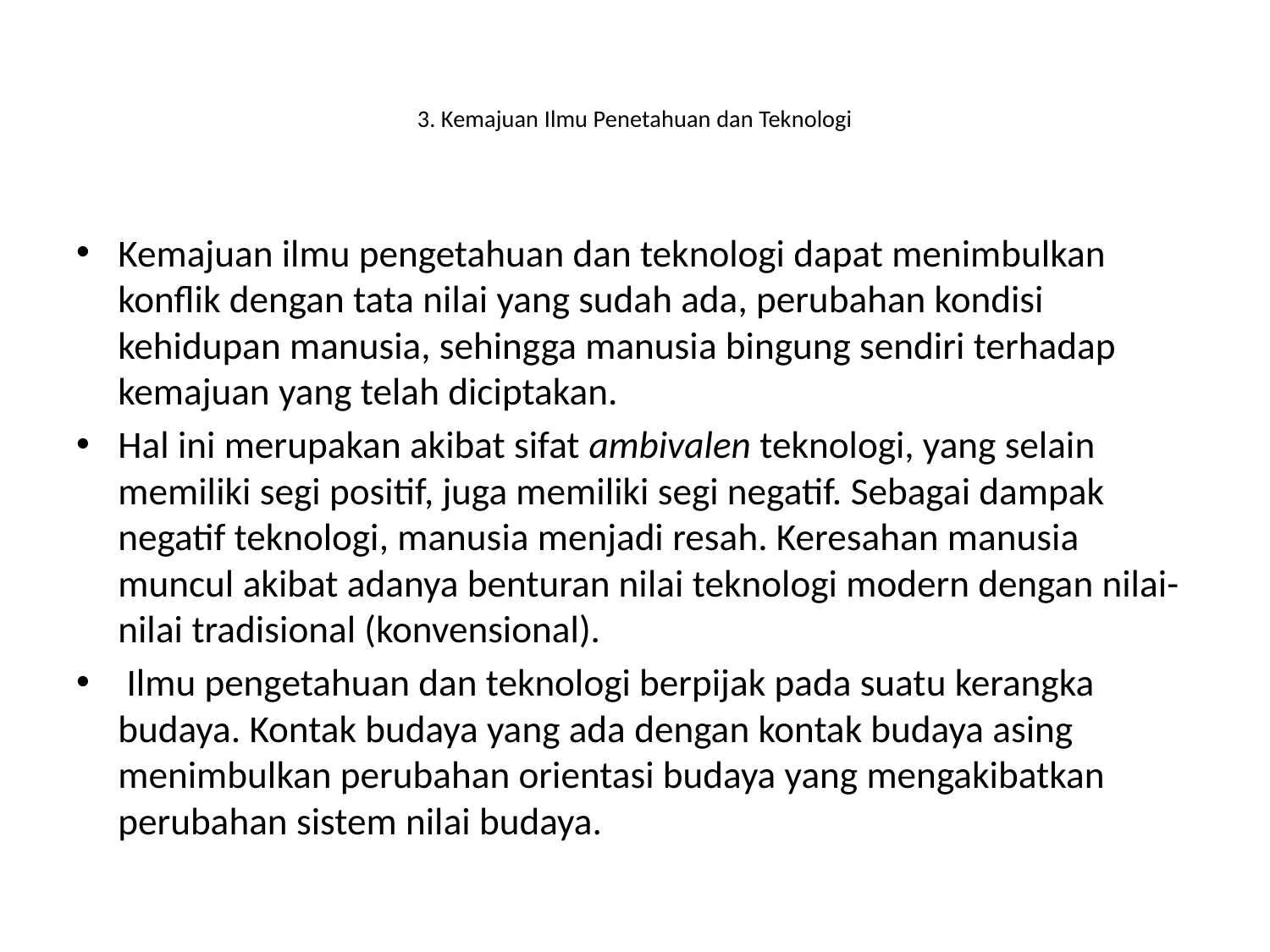

# 3. Kemajuan Ilmu Penetahuan dan Teknologi
Kemajuan ilmu pengetahuan dan teknologi dapat menimbulkan konflik dengan tata nilai yang sudah ada, perubahan kondisi kehidupan manusia, sehingga manusia bingung sendiri terhadap kemajuan yang telah diciptakan.
Hal ini merupakan akibat sifat ambivalen teknologi, yang selain memiliki segi positif, juga memiliki segi negatif. Sebagai dampak negatif teknologi, manusia menjadi resah. Keresahan manusia muncul akibat adanya benturan nilai teknologi modern dengan nilai-nilai tradisional (konvensional).
 Ilmu pengetahuan dan teknologi berpijak pada suatu kerangka budaya. Kontak budaya yang ada dengan kontak budaya asing menimbulkan perubahan orientasi budaya yang mengakibatkan perubahan sistem nilai budaya.